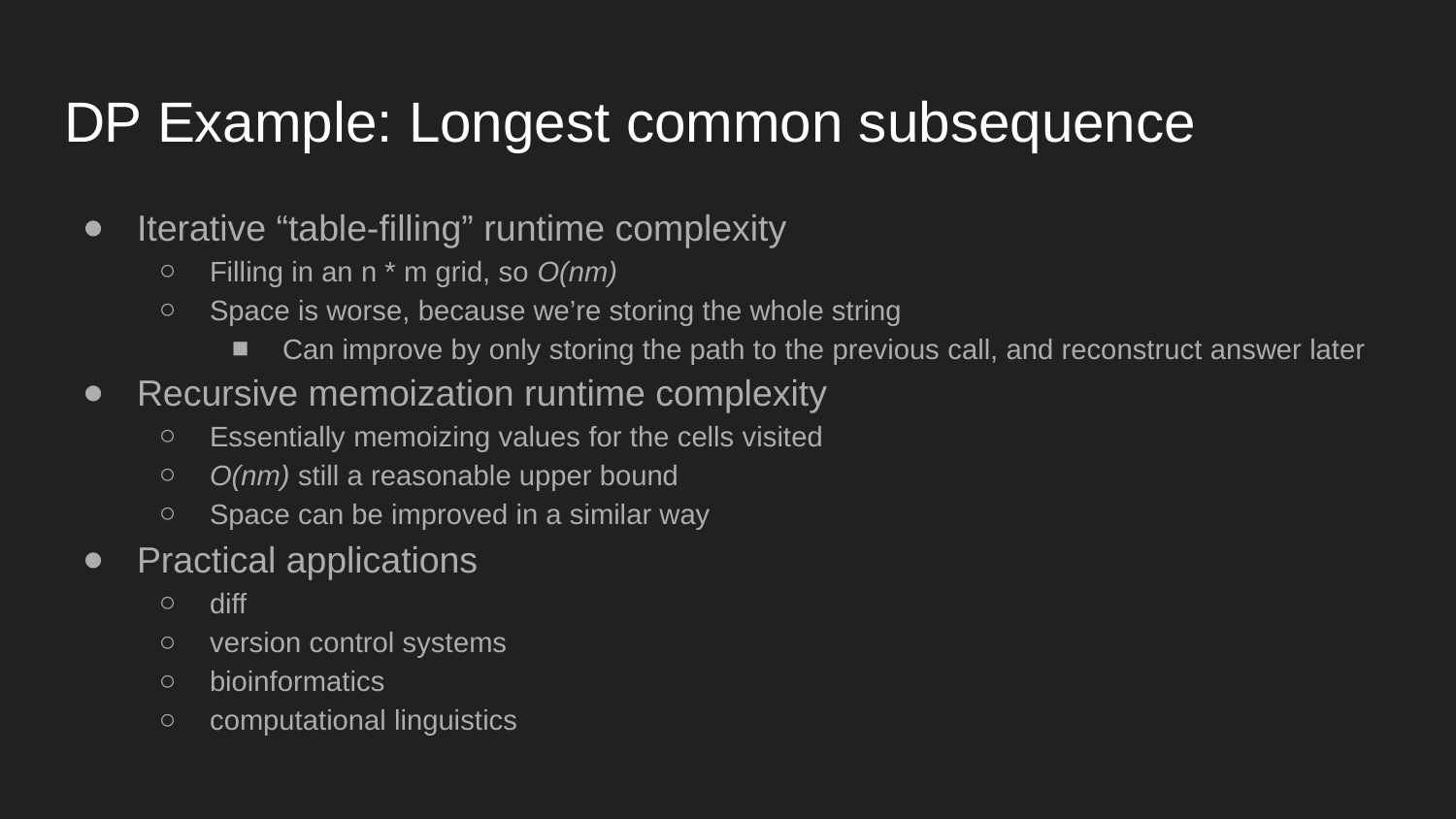

# DP Example: Longest common subsequence
Iterative “table-filling” runtime complexity
Filling in an n * m grid, so O(nm)
Space is worse, because we’re storing the whole string
Can improve by only storing the path to the previous call, and reconstruct answer later
Recursive memoization runtime complexity
Essentially memoizing values for the cells visited
O(nm) still a reasonable upper bound
Space can be improved in a similar way
Practical applications
diff
version control systems
bioinformatics
computational linguistics